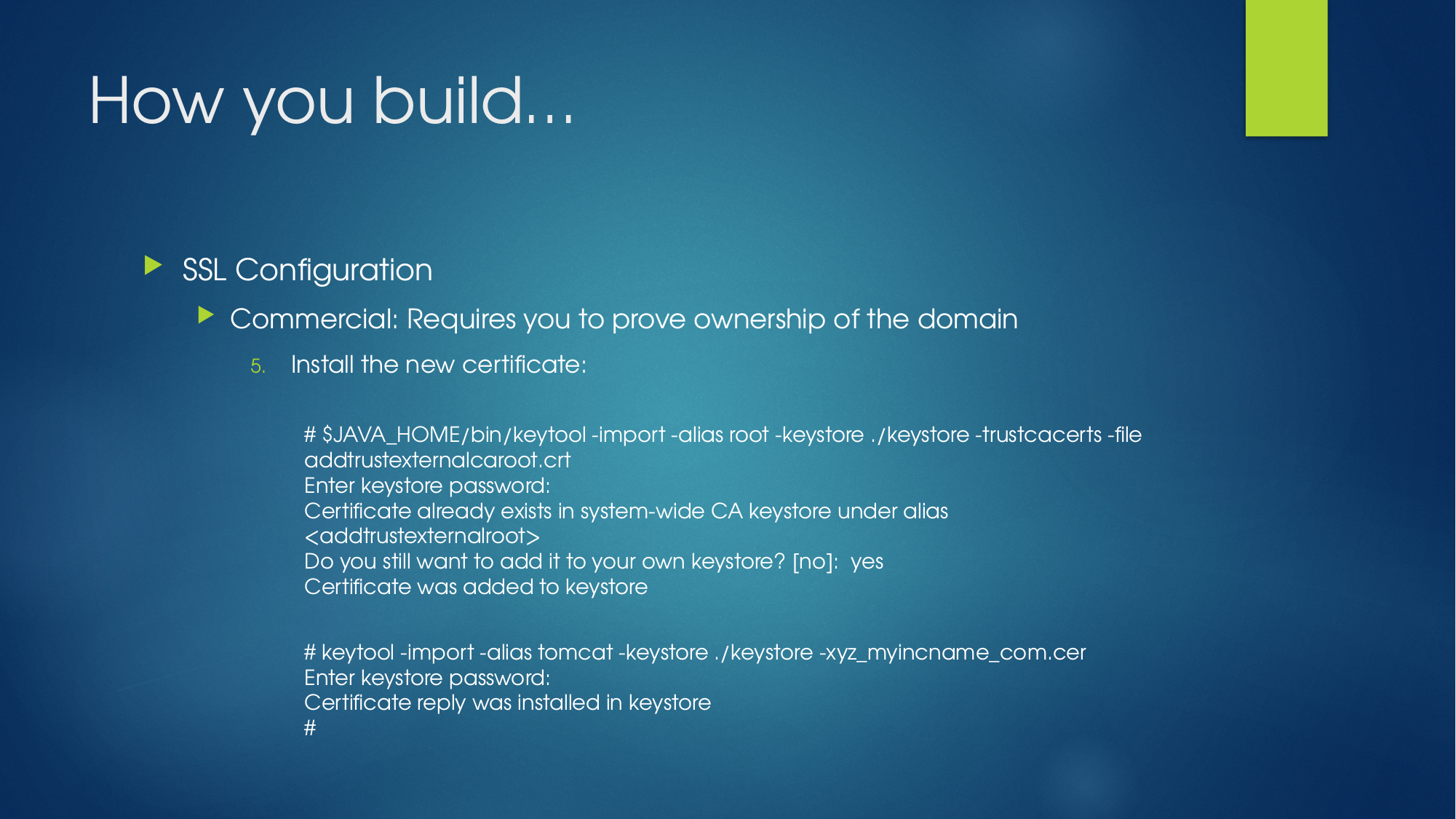

# How you build…
SSL Configuration
Commercial: Requires you to prove ownership of the domain
Install the new certificate:

# $JAVA_HOME/bin/keytool -import -alias root -keystore ./keystore -trustcacerts -file addtrustexternalcaroot.crt
Enter keystore password:
Certificate already exists in system-wide CA keystore under alias <addtrustexternalroot>
Do you still want to add it to your own keystore? [no]:  yes
Certificate was added to keystore

# keytool -import -alias tomcat -keystore ./keystore -xyz_myincname_com.cer
Enter keystore password:
Certificate reply was installed in keystore
#